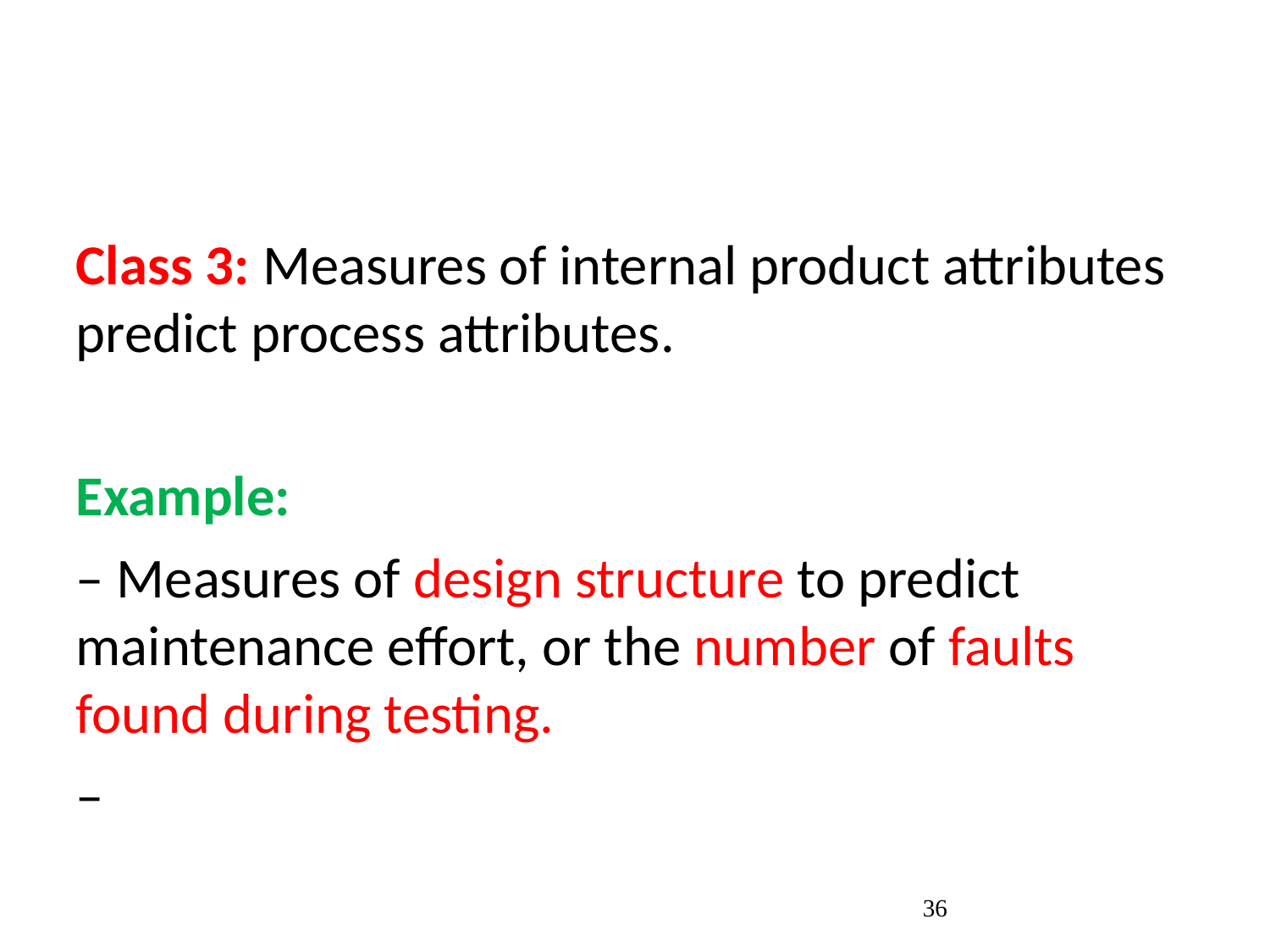

#
Class 3: Measures of internal product attributes predict process attributes.

Example:
– Measures of design structure to predict maintenance effort, or the number of faults found during testing.
–
36